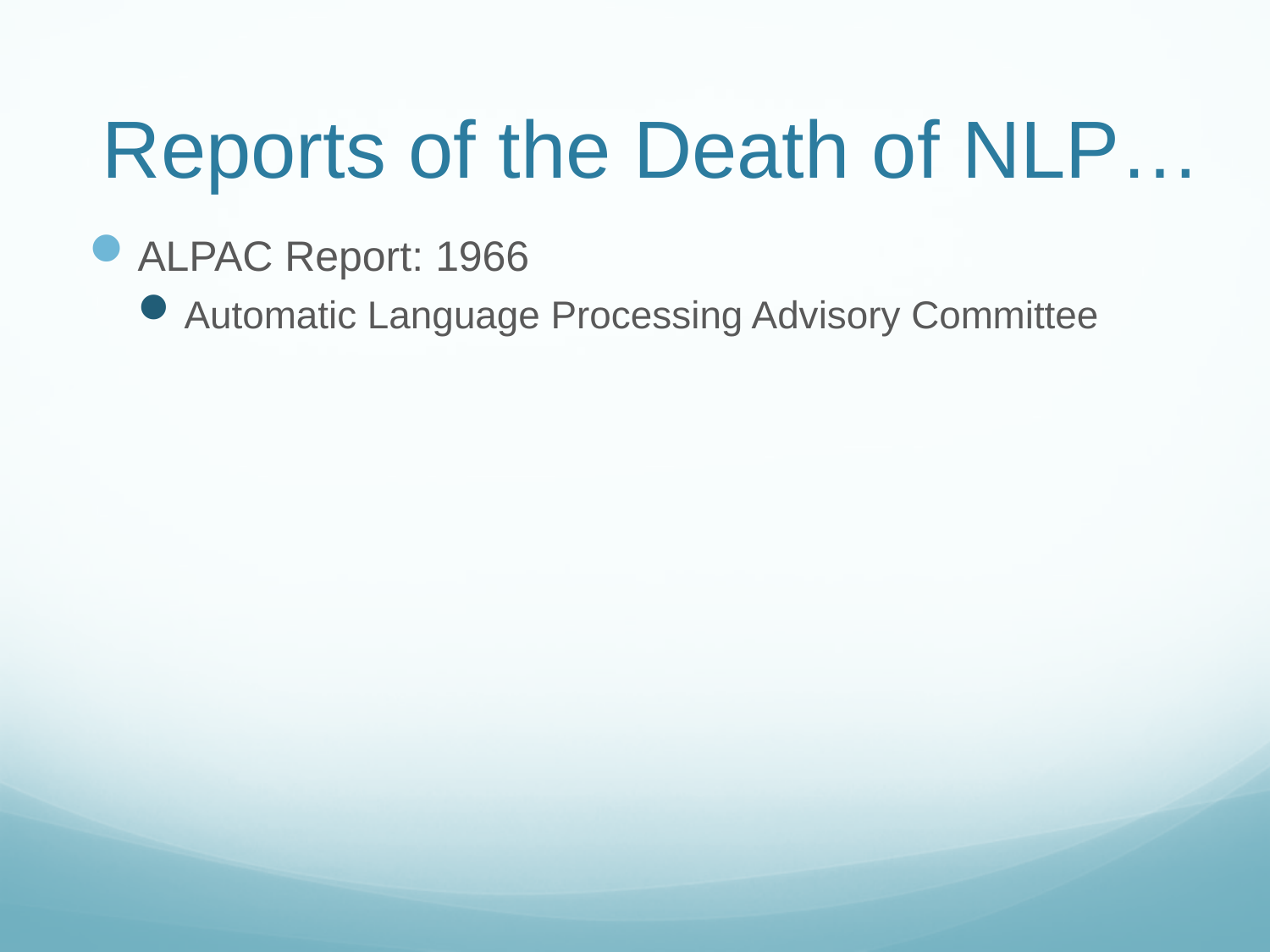

# Reports of the Death of NLP…
ALPAC Report: 1966
Automatic Language Processing Advisory Committee